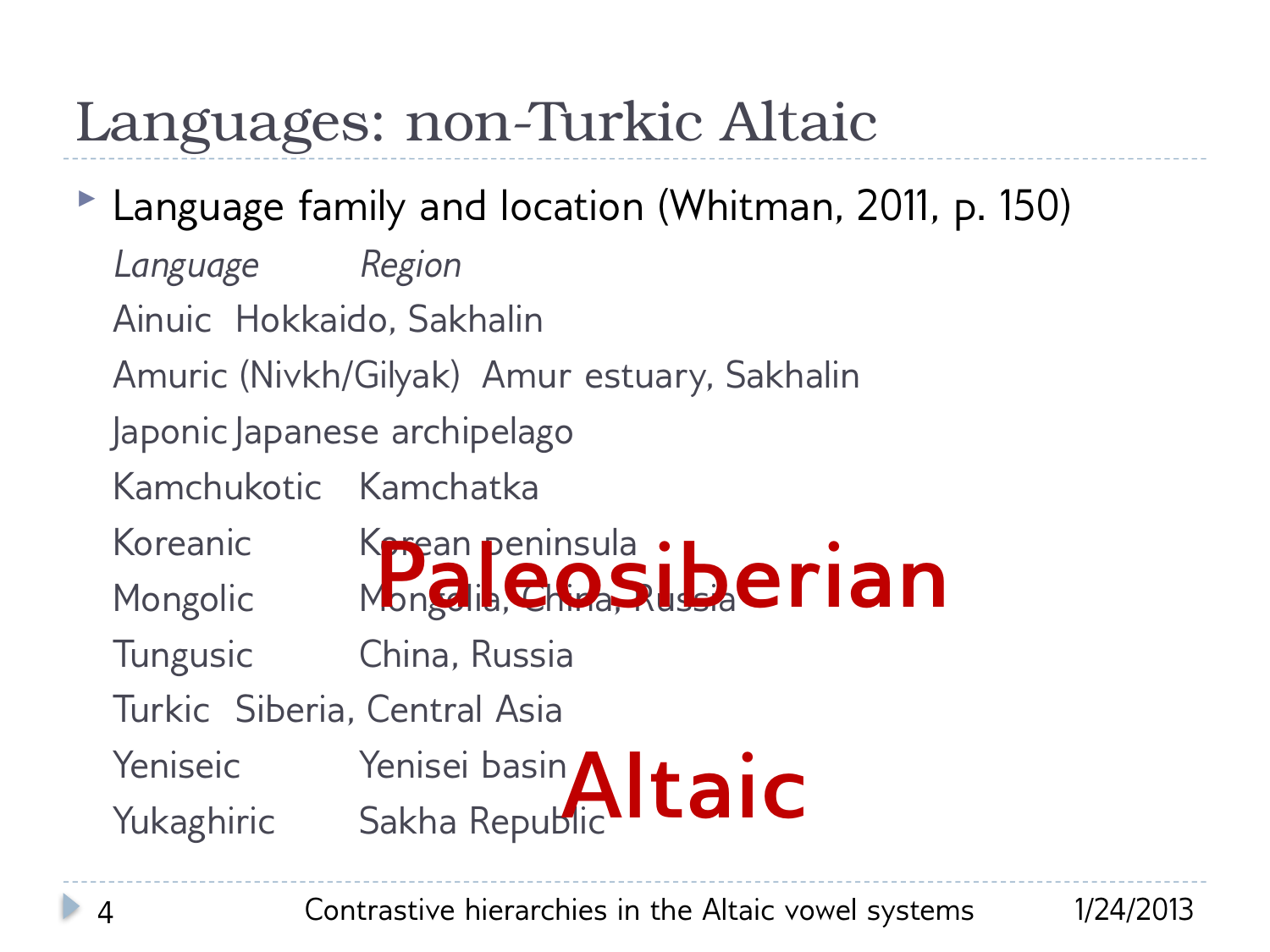

# Languages: non-Turkic Altaic
Language family and location (Whitman, 2011, p. 150)
Language			Region
Ainuic			Hokkaido, Sakhalin
Amuric (Nivkh/Gilyak)	Amur estuary, Sakhalin
Japonic			Japanese archipelago
Kamchukotic			Kamchatka
Koreanic			Korean peninsula
Mongolic			Mongolia, China, Russia
Tungusic			China, Russia
Turkic			Siberia, Central Asia
Yeniseic			Yenisei basin
Yukaghiric			Sakha Republic

Paleosiberian
Altaic
Contrastive hierarchies in the Altaic vowel systems
1/24/2013
4